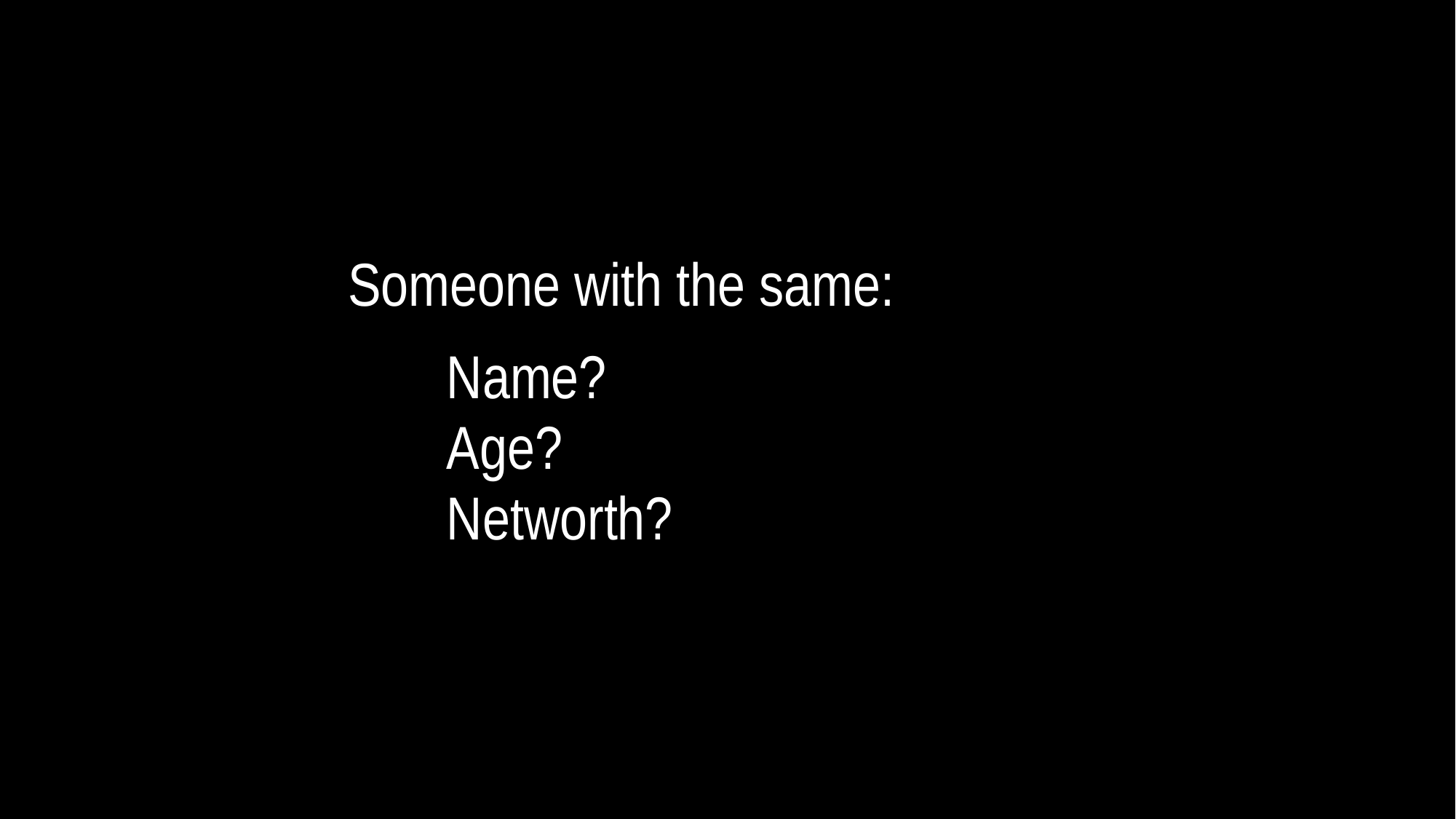

Someone with the same:
Name?
Age?
Networth?